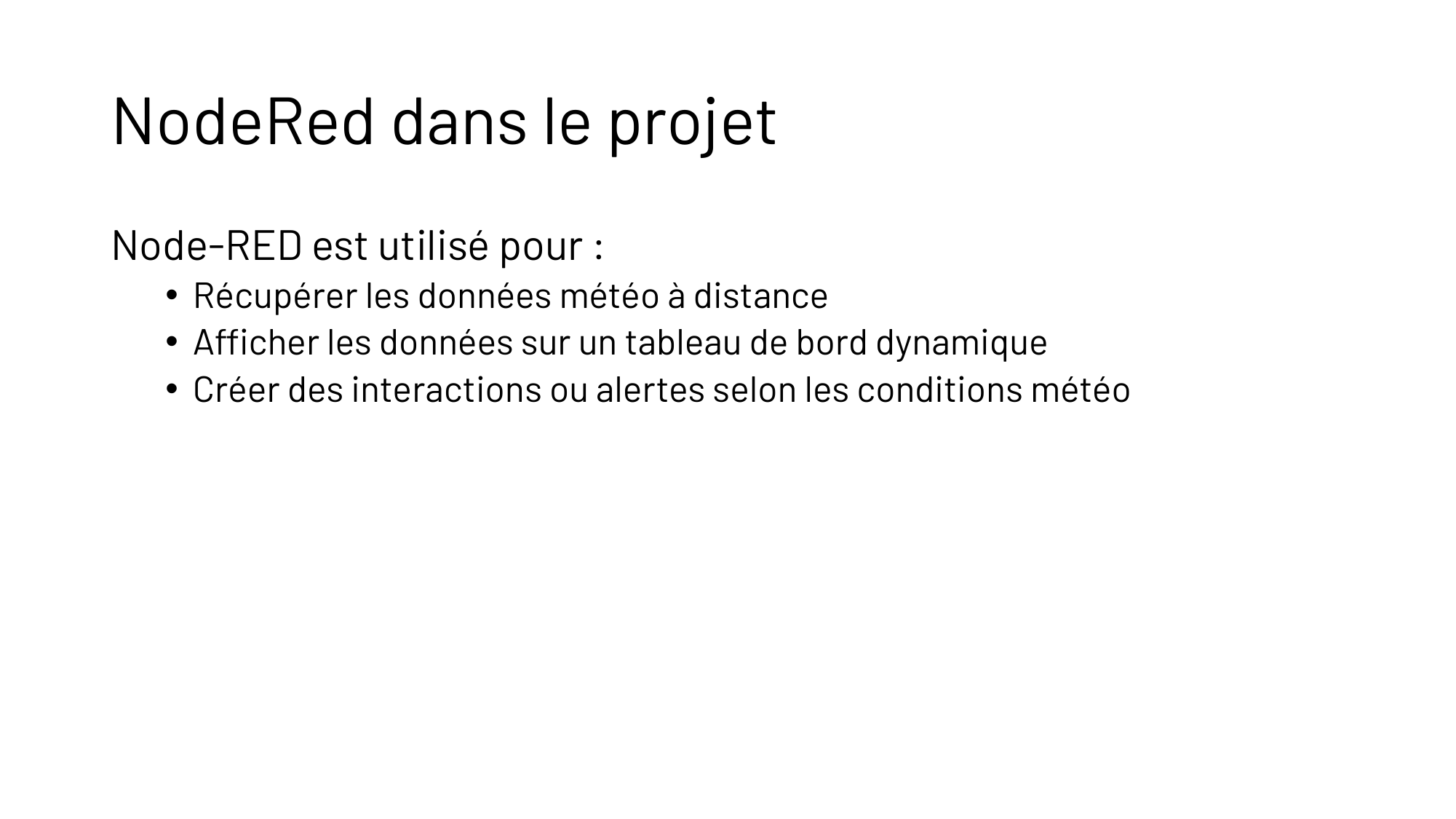

# NodeRed dans le projet
Node-RED est utilisé pour :
Récupérer les données météo à distance
Afficher les données sur un tableau de bord dynamique
Créer des interactions ou alertes selon les conditions météo